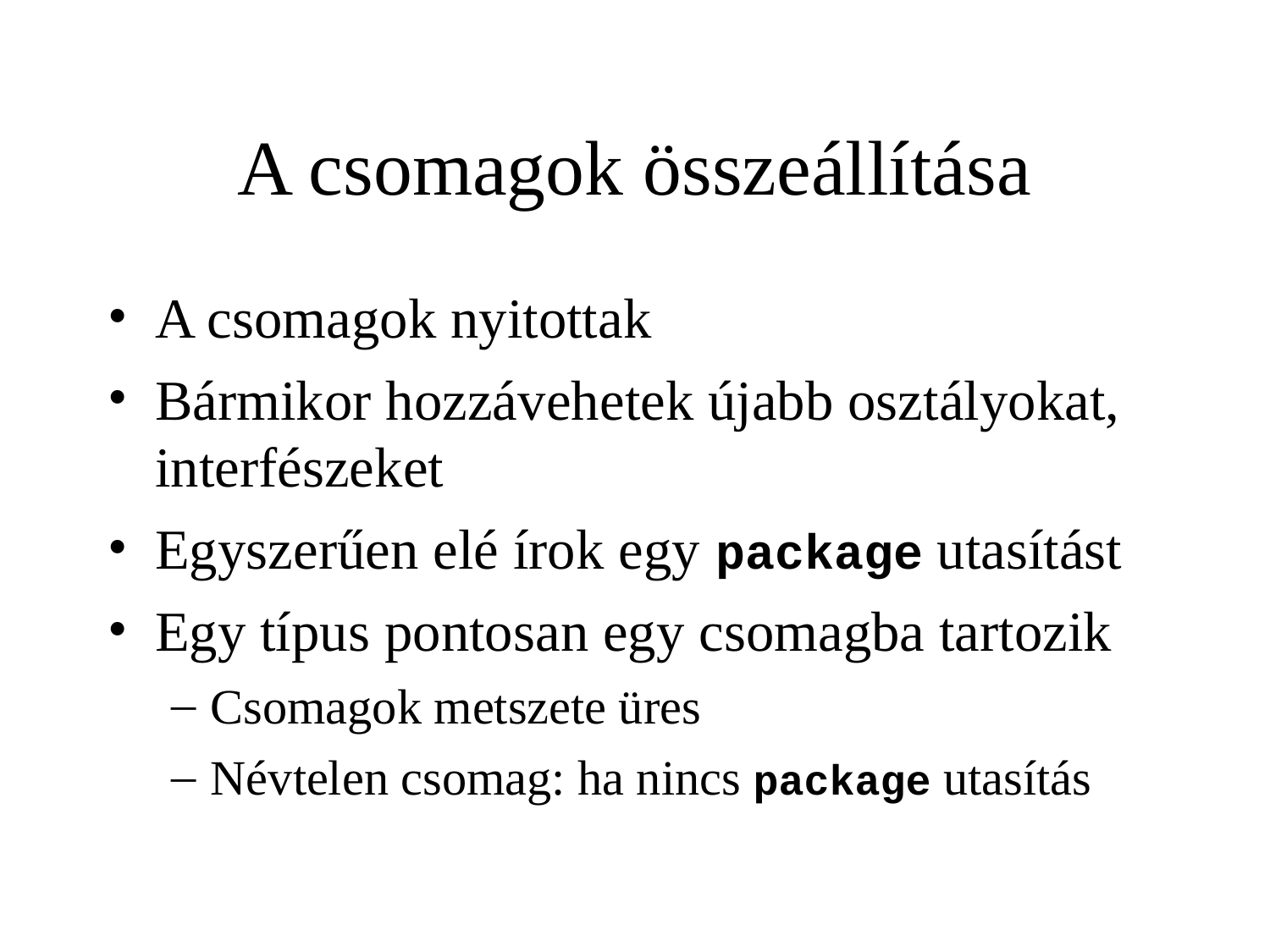

# A csomagok összeállítása
A csomagok nyitottak
Bármikor hozzávehetek újabb osztályokat, interfészeket
Egyszerűen elé írok egy package utasítást
Egy típus pontosan egy csomagba tartozik
Csomagok metszete üres
Névtelen csomag: ha nincs package utasítás